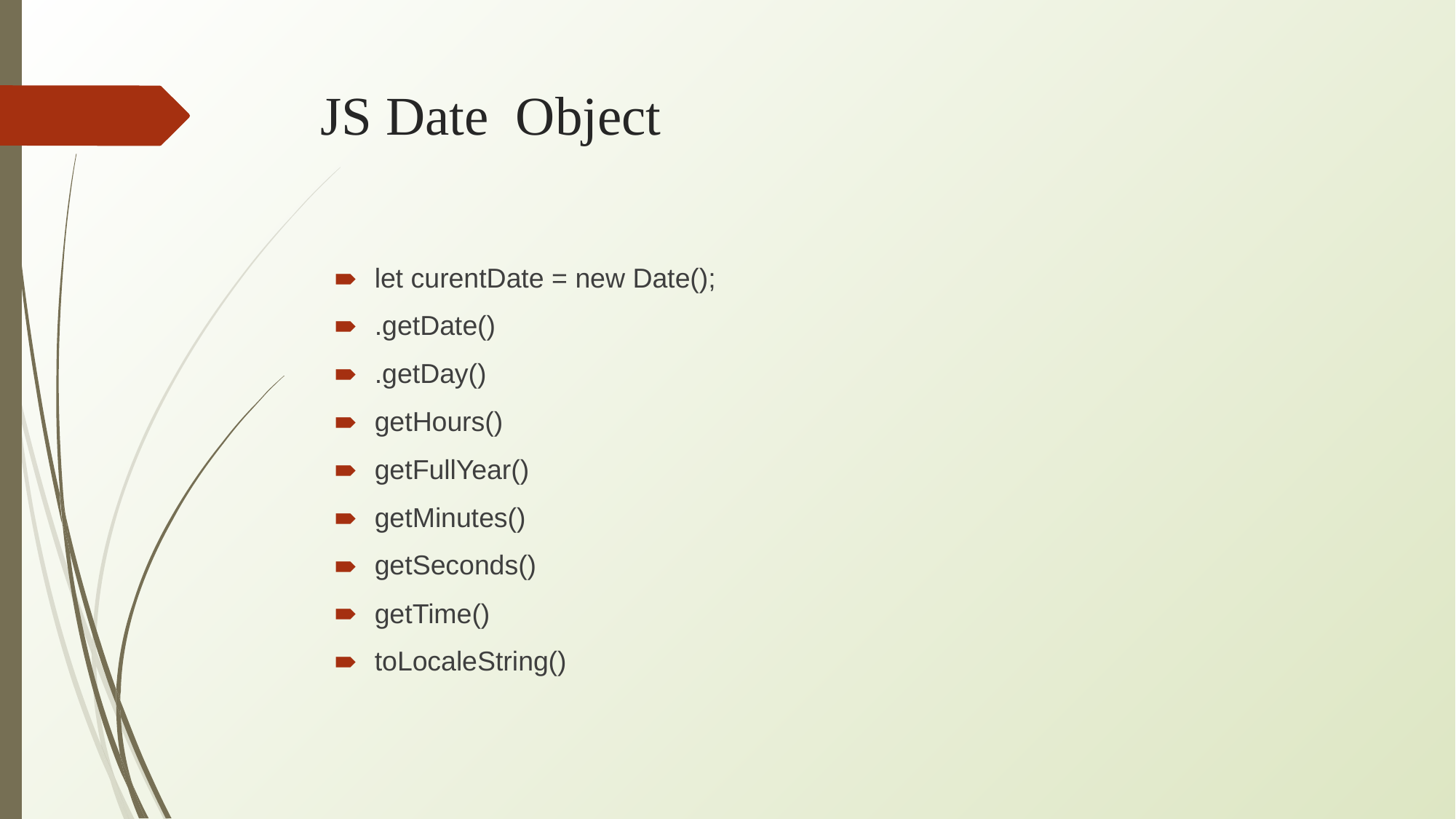

# JS Date  Object
let curentDate = new Date();
.getDate()
.getDay()
getHours()
getFullYear()
getMinutes()
getSeconds()
getTime()
toLocaleString()